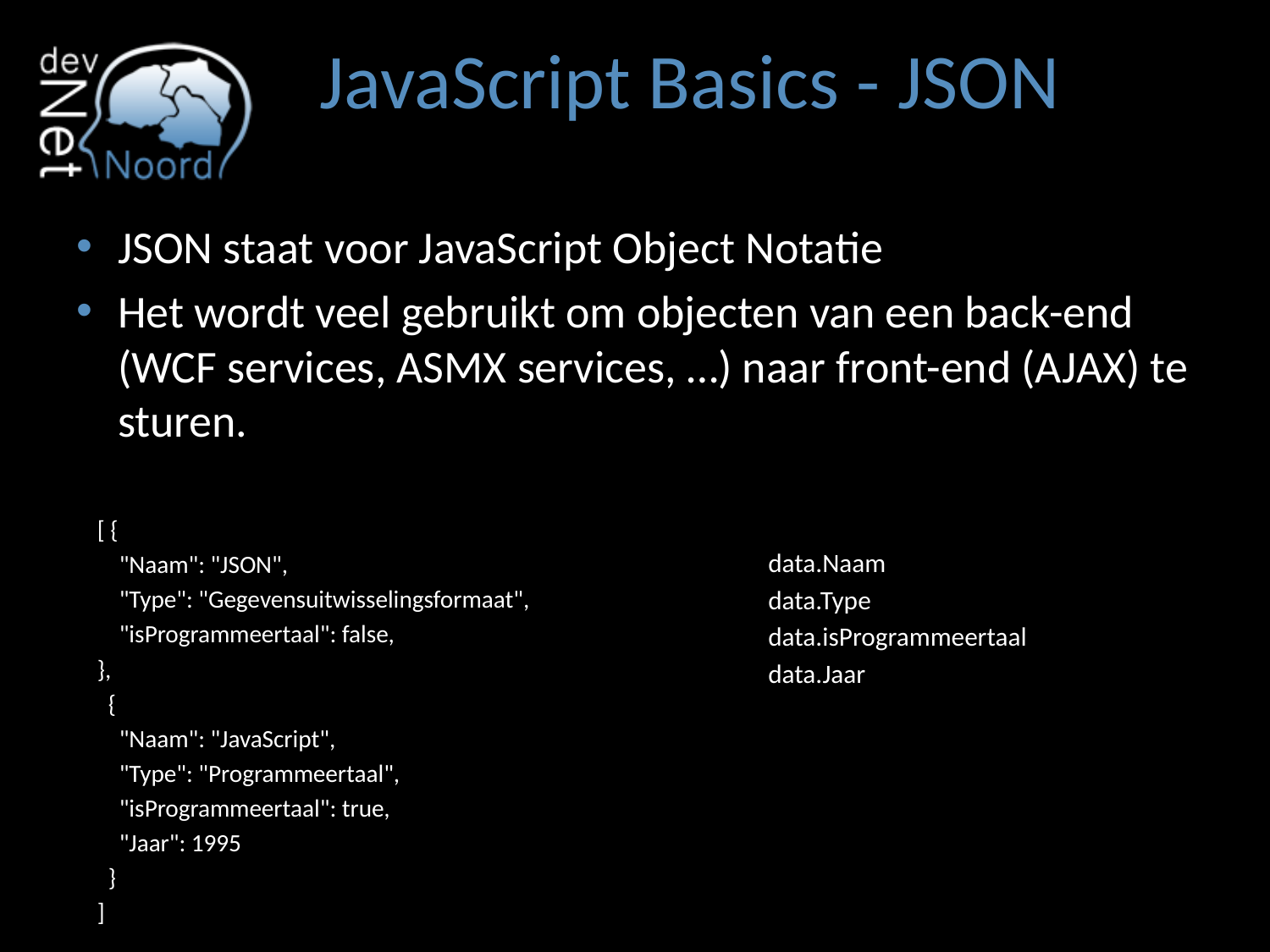

# JavaScript Basics - JSON
JSON staat voor JavaScript Object Notatie
Het wordt veel gebruikt om objecten van een back-end (WCF services, ASMX services, …) naar front-end (AJAX) te sturen.
[ {
    "Naam": "JSON",
    "Type": "Gegevensuitwisselingsformaat",
    "isProgrammeertaal": false,
},
  {
    "Naam": "JavaScript",
    "Type": "Programmeertaal",
    "isProgrammeertaal": true,
    "Jaar": 1995
  }
]
data.Naam
data.Type
data.isProgrammeertaal
data.Jaar